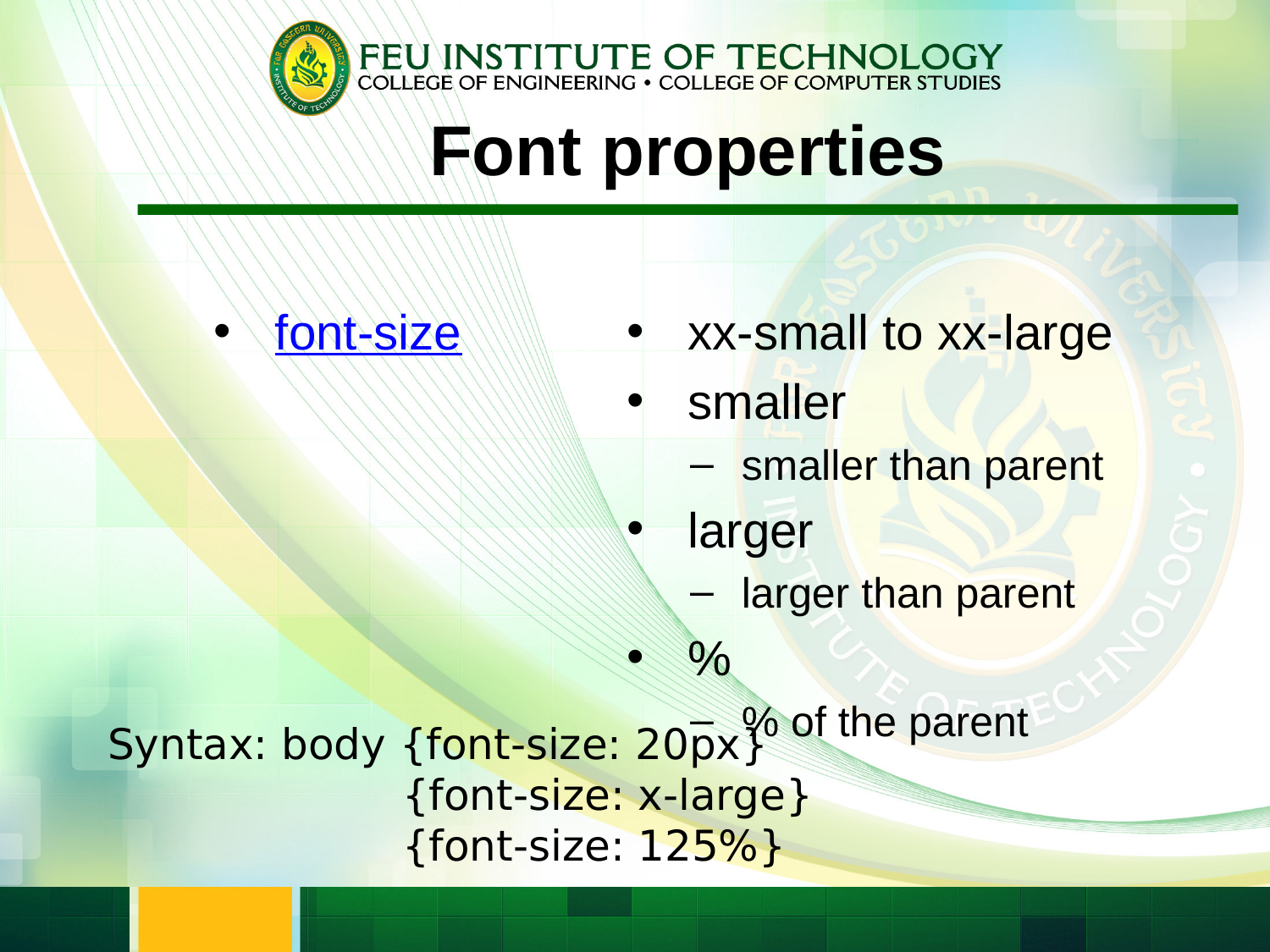

# Font properties

 font-size
 xx-small to xx-large
 smaller
 smaller than parent
 larger
 larger than parent
 %
 % of the parent

Syntax: body {font-size: 20px}
		   {font-size: x-large}
		   {font-size: 125%}